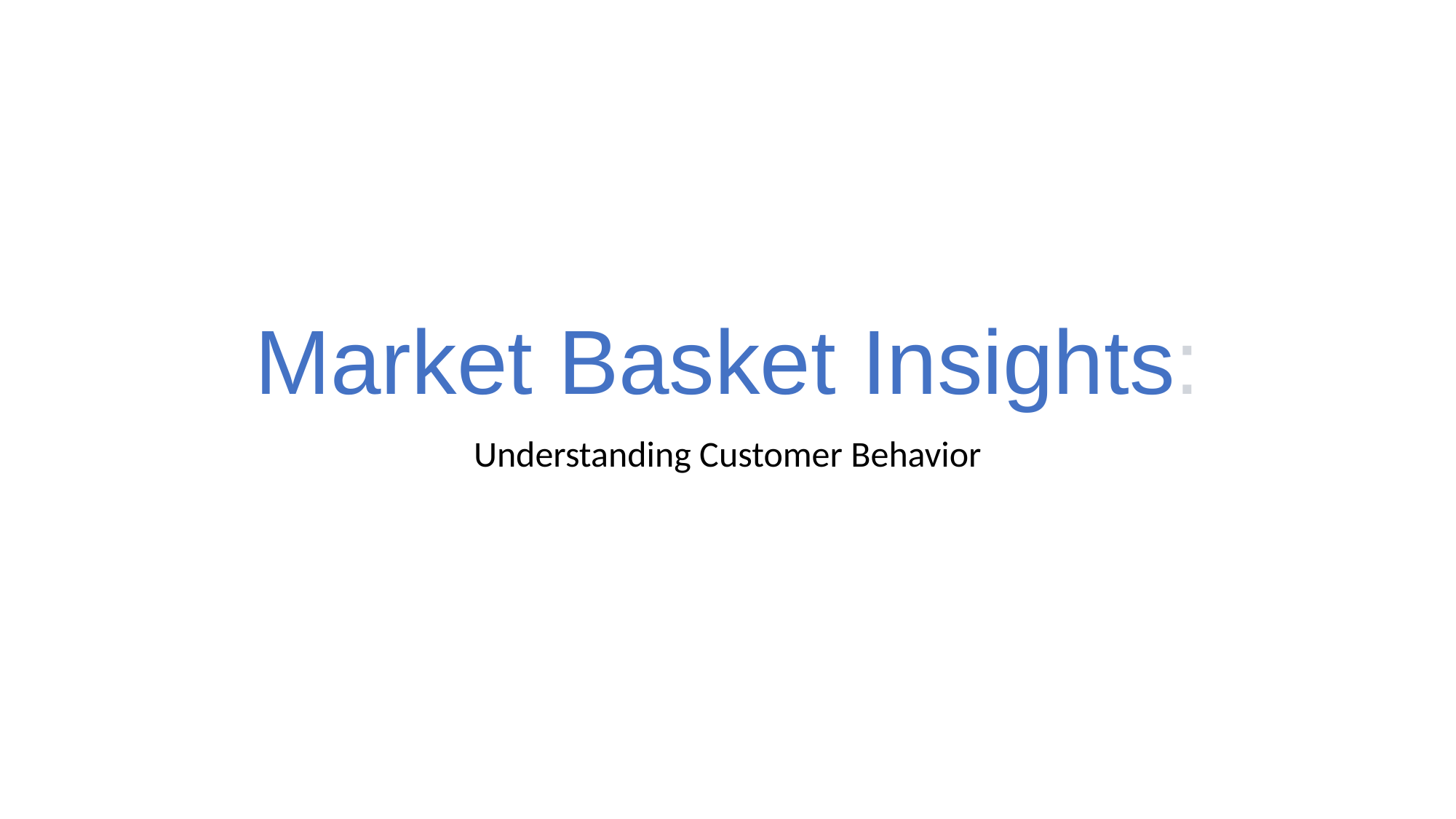

# Market Basket Insights:
Understanding Customer Behavior